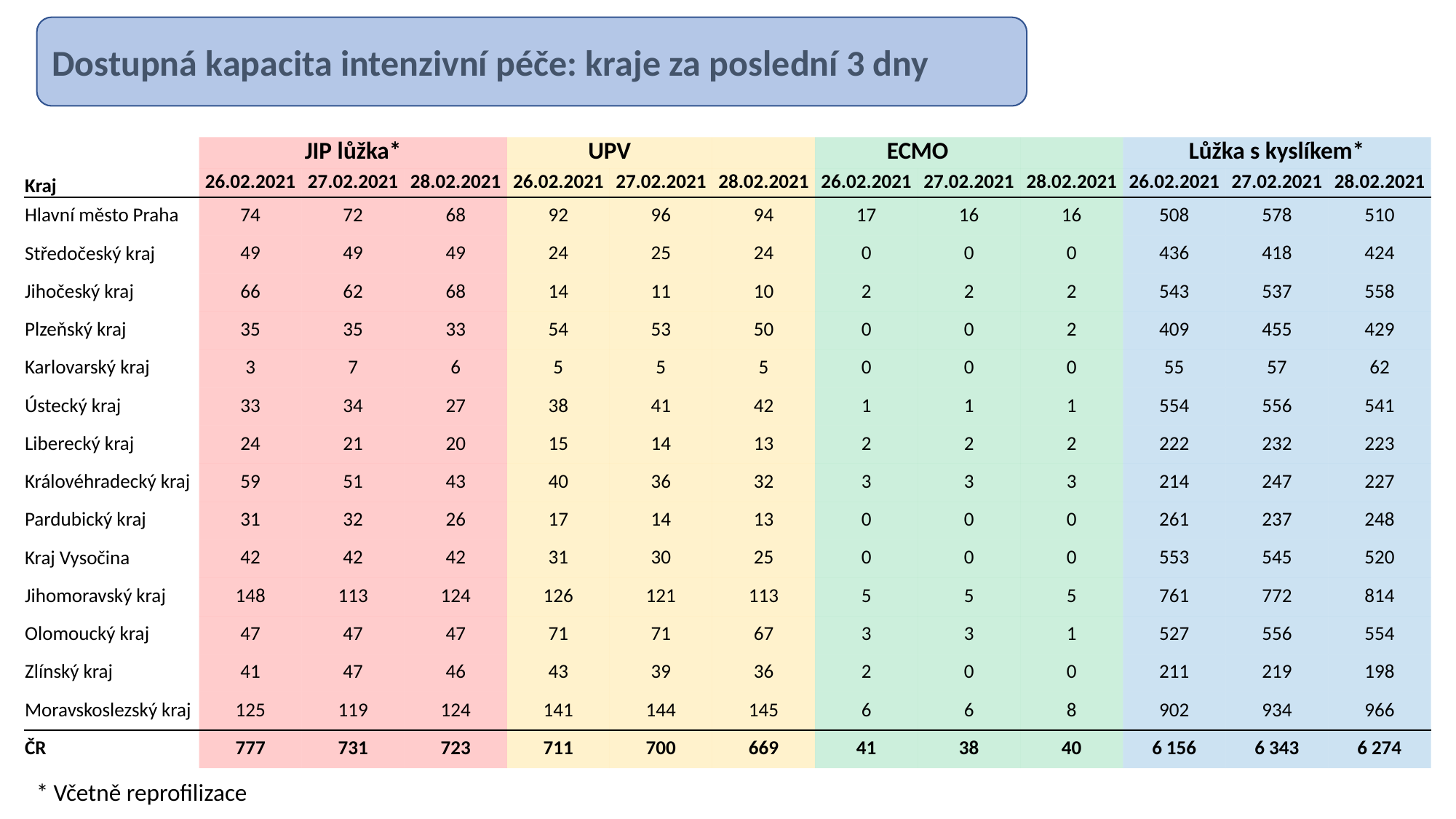

Dostupná kapacita intenzivní péče: kraje za poslední 3 dny
|  | JIP lůžka\* |  |  | UPV |  |  | ECMO |  |  | Lůžka s kyslíkem\* |  |  |
| --- | --- | --- | --- | --- | --- | --- | --- | --- | --- | --- | --- | --- |
| Kraj | 26.02.2021 | 27.02.2021 | 28.02.2021 | 26.02.2021 | 27.02.2021 | 28.02.2021 | 26.02.2021 | 27.02.2021 | 28.02.2021 | 26.02.2021 | 27.02.2021 | 28.02.2021 |
| Hlavní město Praha | 74 | 72 | 68 | 92 | 96 | 94 | 17 | 16 | 16 | 508 | 578 | 510 |
| Středočeský kraj | 49 | 49 | 49 | 24 | 25 | 24 | 0 | 0 | 0 | 436 | 418 | 424 |
| Jihočeský kraj | 66 | 62 | 68 | 14 | 11 | 10 | 2 | 2 | 2 | 543 | 537 | 558 |
| Plzeňský kraj | 35 | 35 | 33 | 54 | 53 | 50 | 0 | 0 | 2 | 409 | 455 | 429 |
| Karlovarský kraj | 3 | 7 | 6 | 5 | 5 | 5 | 0 | 0 | 0 | 55 | 57 | 62 |
| Ústecký kraj | 33 | 34 | 27 | 38 | 41 | 42 | 1 | 1 | 1 | 554 | 556 | 541 |
| Liberecký kraj | 24 | 21 | 20 | 15 | 14 | 13 | 2 | 2 | 2 | 222 | 232 | 223 |
| Královéhradecký kraj | 59 | 51 | 43 | 40 | 36 | 32 | 3 | 3 | 3 | 214 | 247 | 227 |
| Pardubický kraj | 31 | 32 | 26 | 17 | 14 | 13 | 0 | 0 | 0 | 261 | 237 | 248 |
| Kraj Vysočina | 42 | 42 | 42 | 31 | 30 | 25 | 0 | 0 | 0 | 553 | 545 | 520 |
| Jihomoravský kraj | 148 | 113 | 124 | 126 | 121 | 113 | 5 | 5 | 5 | 761 | 772 | 814 |
| Olomoucký kraj | 47 | 47 | 47 | 71 | 71 | 67 | 3 | 3 | 1 | 527 | 556 | 554 |
| Zlínský kraj | 41 | 47 | 46 | 43 | 39 | 36 | 2 | 0 | 0 | 211 | 219 | 198 |
| Moravskoslezský kraj | 125 | 119 | 124 | 141 | 144 | 145 | 6 | 6 | 8 | 902 | 934 | 966 |
| ČR | 777 | 731 | 723 | 711 | 700 | 669 | 41 | 38 | 40 | 6 156 | 6 343 | 6 274 |
* Včetně reprofilizace